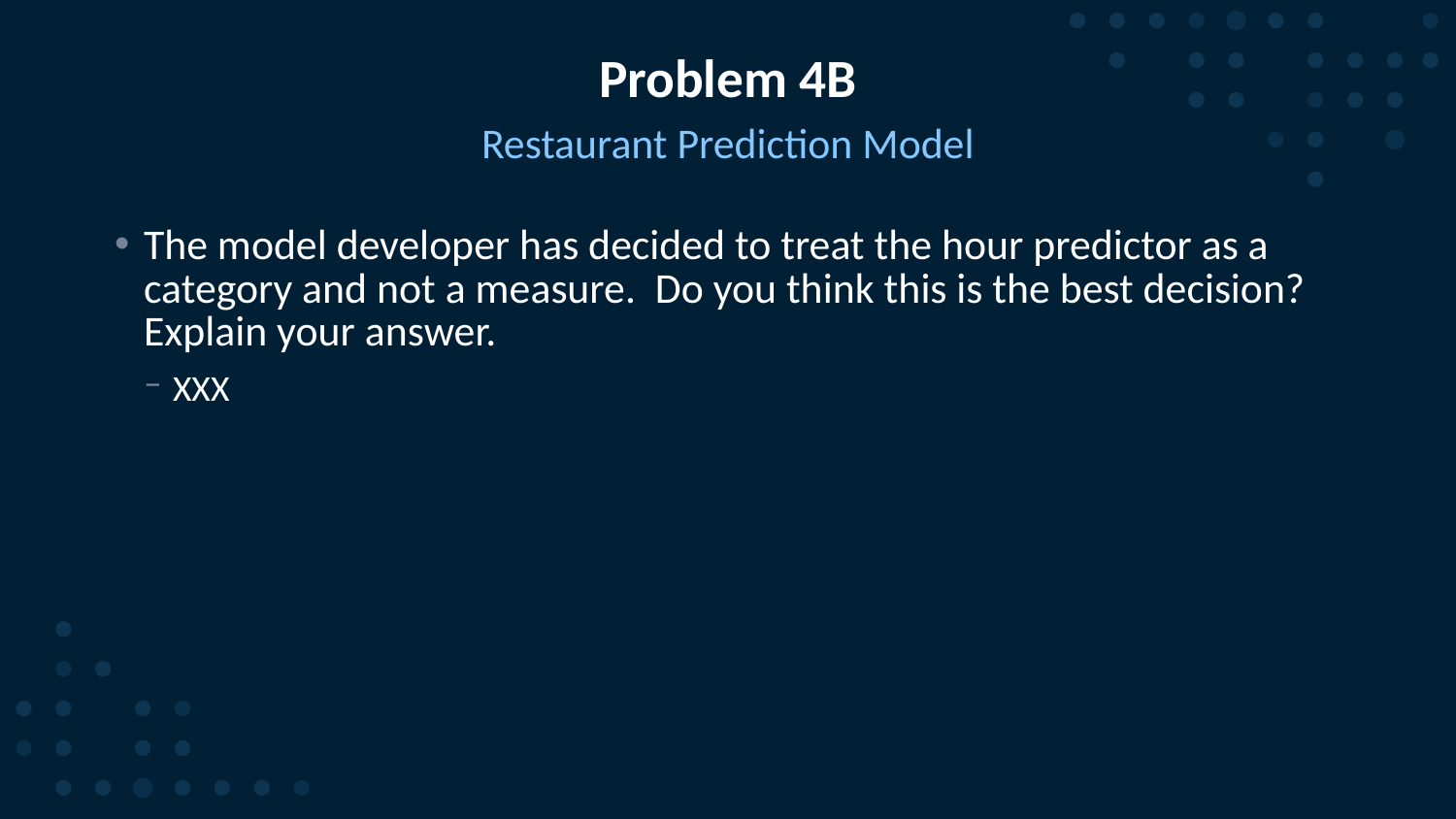

# Problem 4B
Restaurant Prediction Model
The model developer has decided to treat the hour predictor as a category and not a measure.  Do you think this is the best decision?  Explain your answer.
XXX